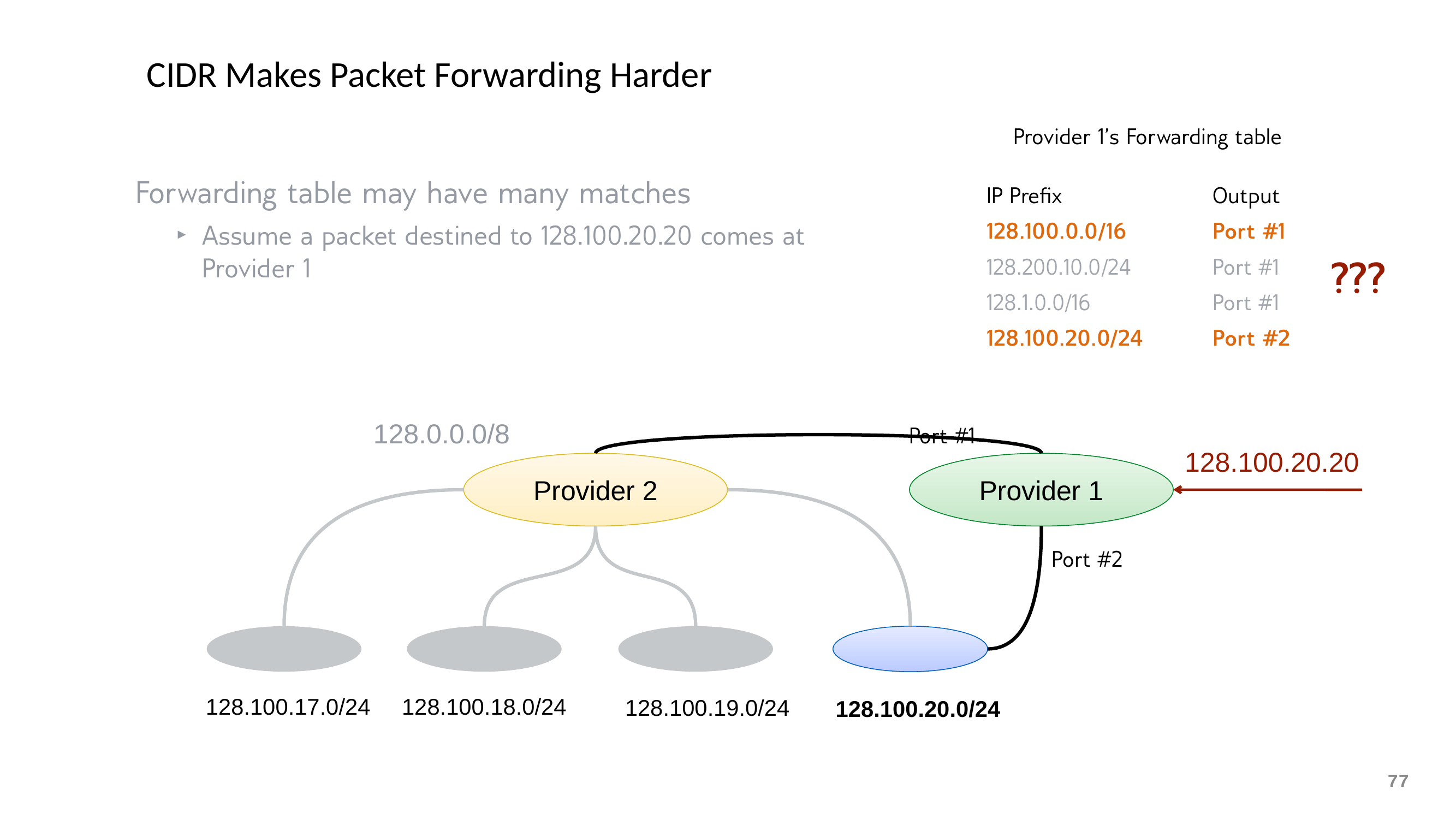

# CIDR Makes Packet Forwarding Harder
Provider 1’s Forwarding table
Forwarding table may have many matches
Assume a packet destined to 128.100.20.20 comes at Provider 1

| IP Prefix | Output |
| --- | --- |
| 128.100.0.0/16 | Port #1 |
| 128.200.10.0/24 | Port #1 |
| 128.1.0.0/16 | Port #1 |
| 128.100.20.0/24 | Port #2 |
???
128.0.0.0/8
Port #1
128.100.20.20
Provider 2
Provider 1

Port #2

128.100.18.0/24
128.100.17.0/24
128.100.19.0/24
128.100.20.0/24
77